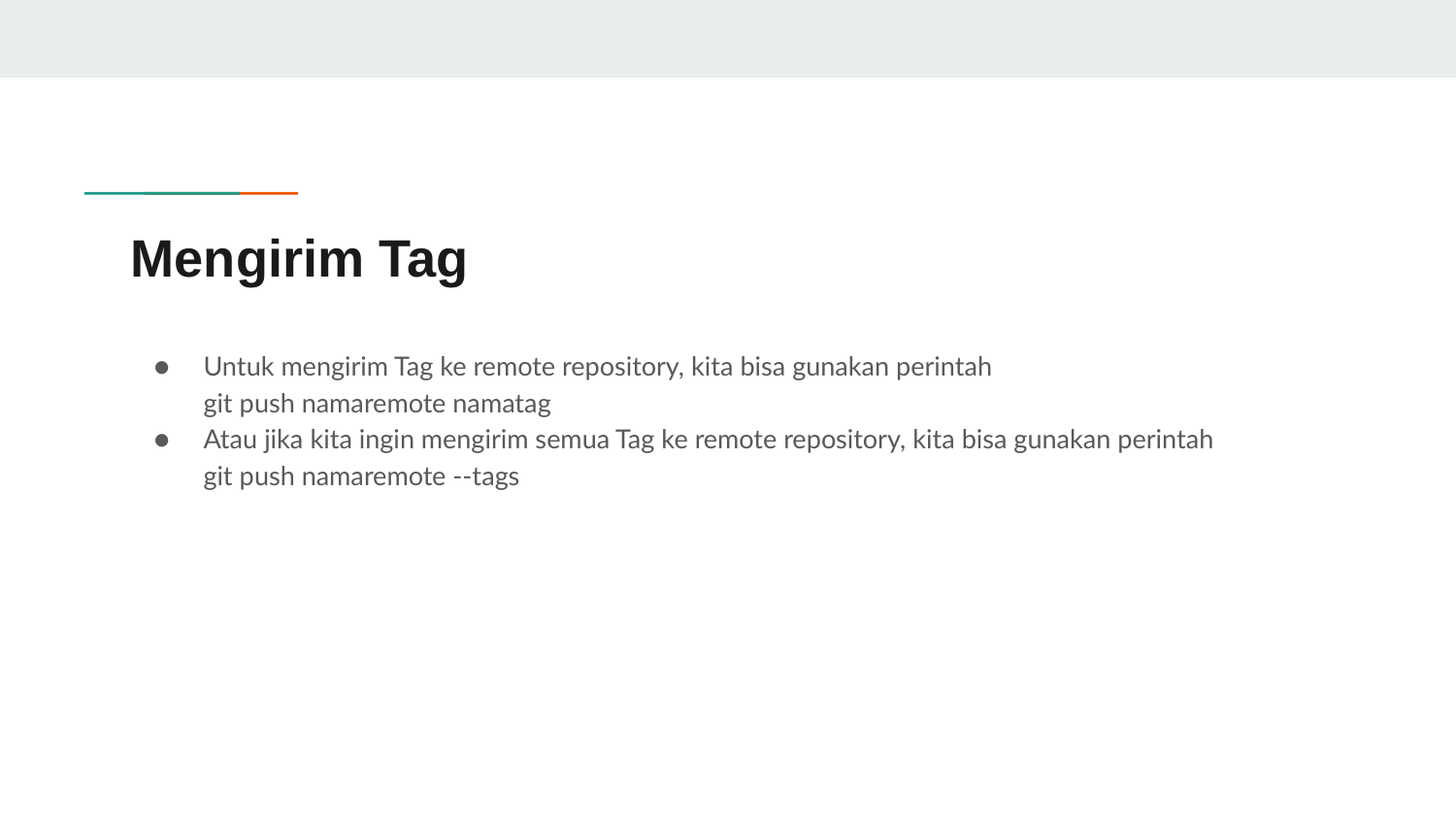

# Mengirim Tag
Untuk mengirim Tag ke remote repository, kita bisa gunakan perintah
git push namaremote namatag
Atau jika kita ingin mengirim semua Tag ke remote repository, kita bisa gunakan perintah
git push namaremote --tags